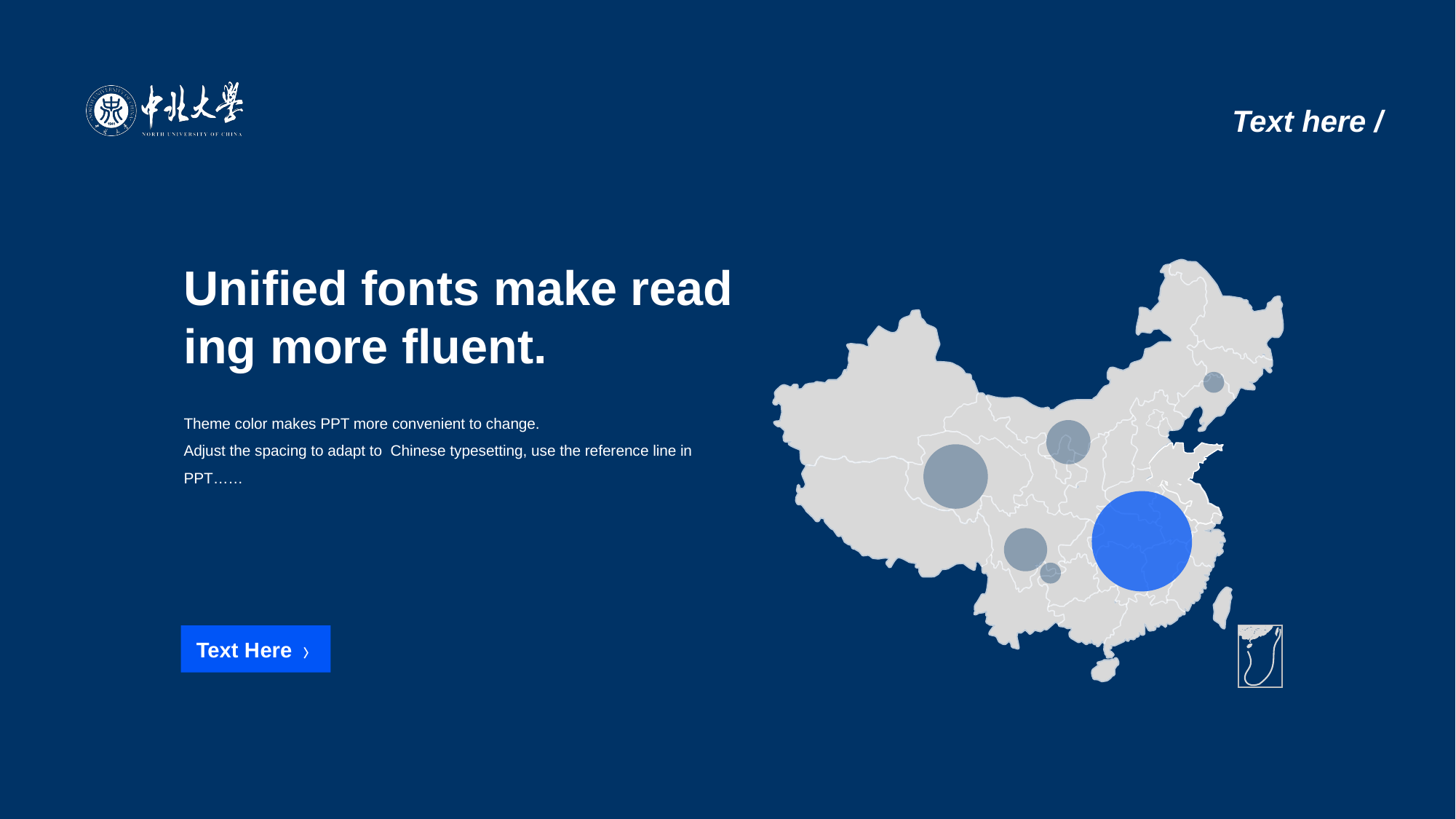

# Text here /
Unified fonts make read ing more fluent.
Theme color makes PPT more convenient to change.
Adjust the spacing to adapt to  Chinese typesetting, use the reference line in PPT……

Text H ere 〉